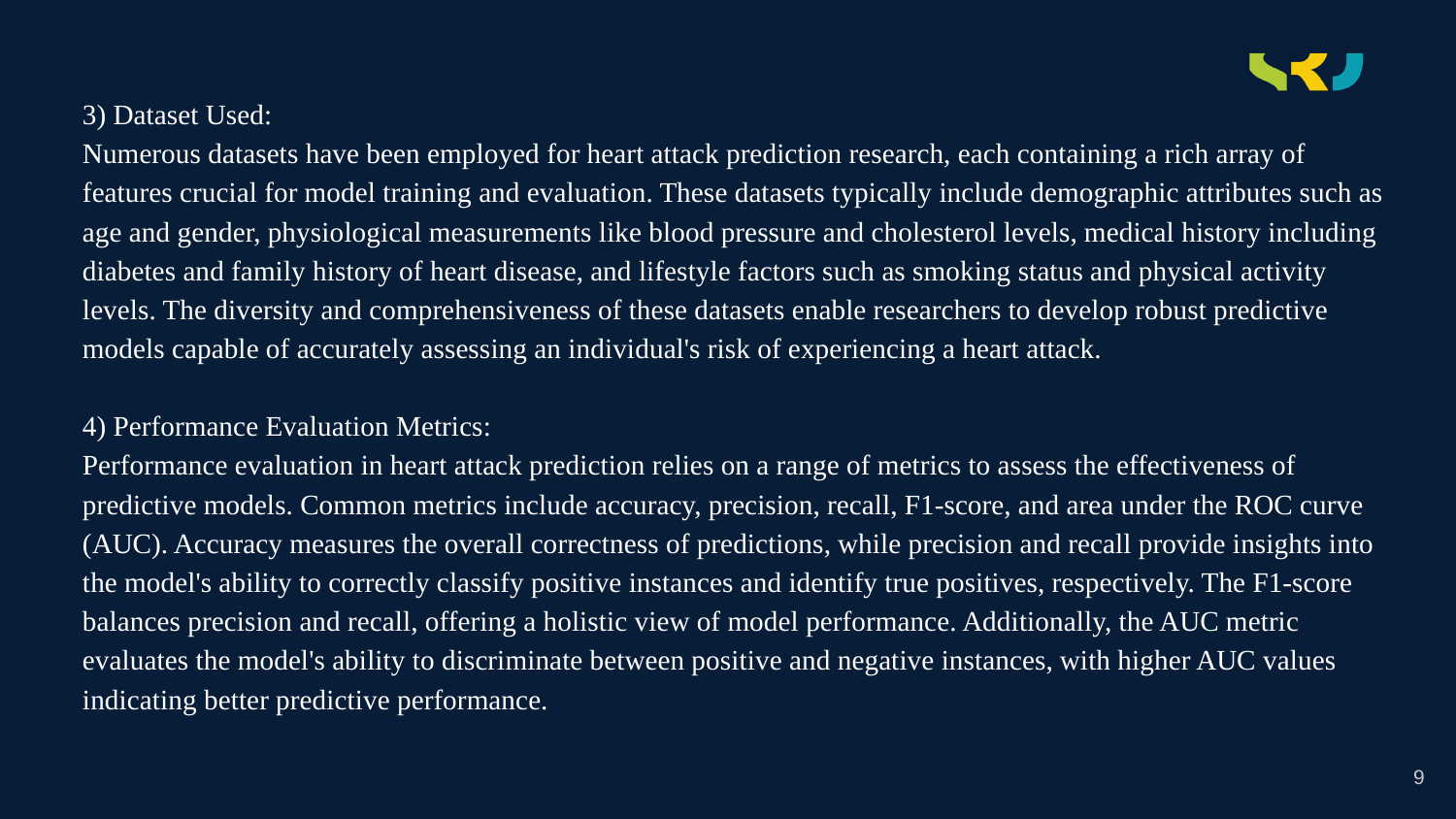

3) Dataset Used:
Numerous datasets have been employed for heart attack prediction research, each containing a rich array of features crucial for model training and evaluation. These datasets typically include demographic attributes such as age and gender, physiological measurements like blood pressure and cholesterol levels, medical history including diabetes and family history of heart disease, and lifestyle factors such as smoking status and physical activity levels. The diversity and comprehensiveness of these datasets enable researchers to develop robust predictive models capable of accurately assessing an individual's risk of experiencing a heart attack.

4) Performance Evaluation Metrics:
Performance evaluation in heart attack prediction relies on a range of metrics to assess the effectiveness of predictive models. Common metrics include accuracy, precision, recall, F1-score, and area under the ROC curve (AUC). Accuracy measures the overall correctness of predictions, while precision and recall provide insights into the model's ability to correctly classify positive instances and identify true positives, respectively. The F1-score balances precision and recall, offering a holistic view of model performance. Additionally, the AUC metric evaluates the model's ability to discriminate between positive and negative instances, with higher AUC values indicating better predictive performance.
# .
9